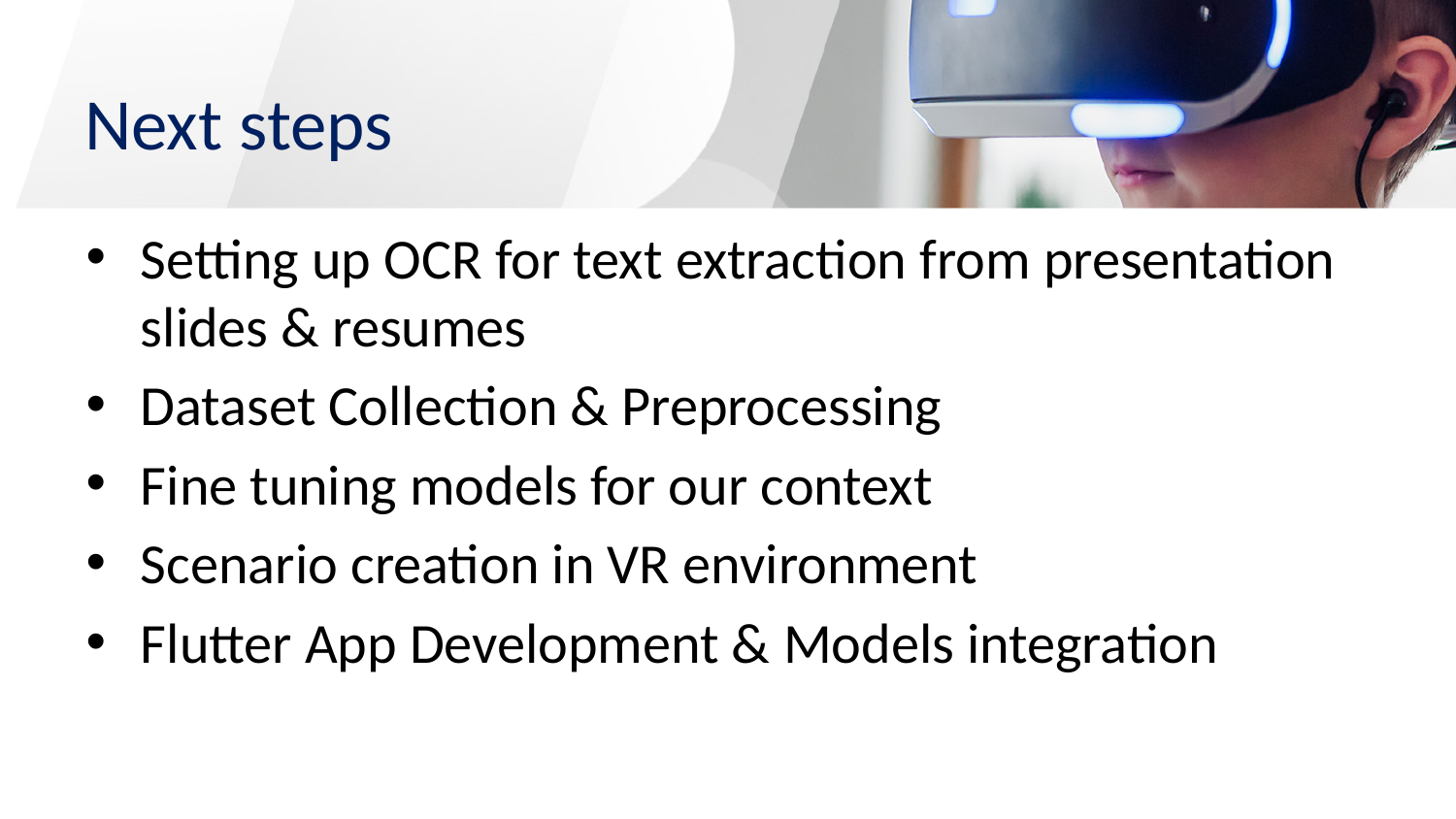

# Next steps
Setting up OCR for text extraction from presentation slides & resumes
Dataset Collection & Preprocessing
Fine tuning models for our context
Scenario creation in VR environment
Flutter App Development & Models integration